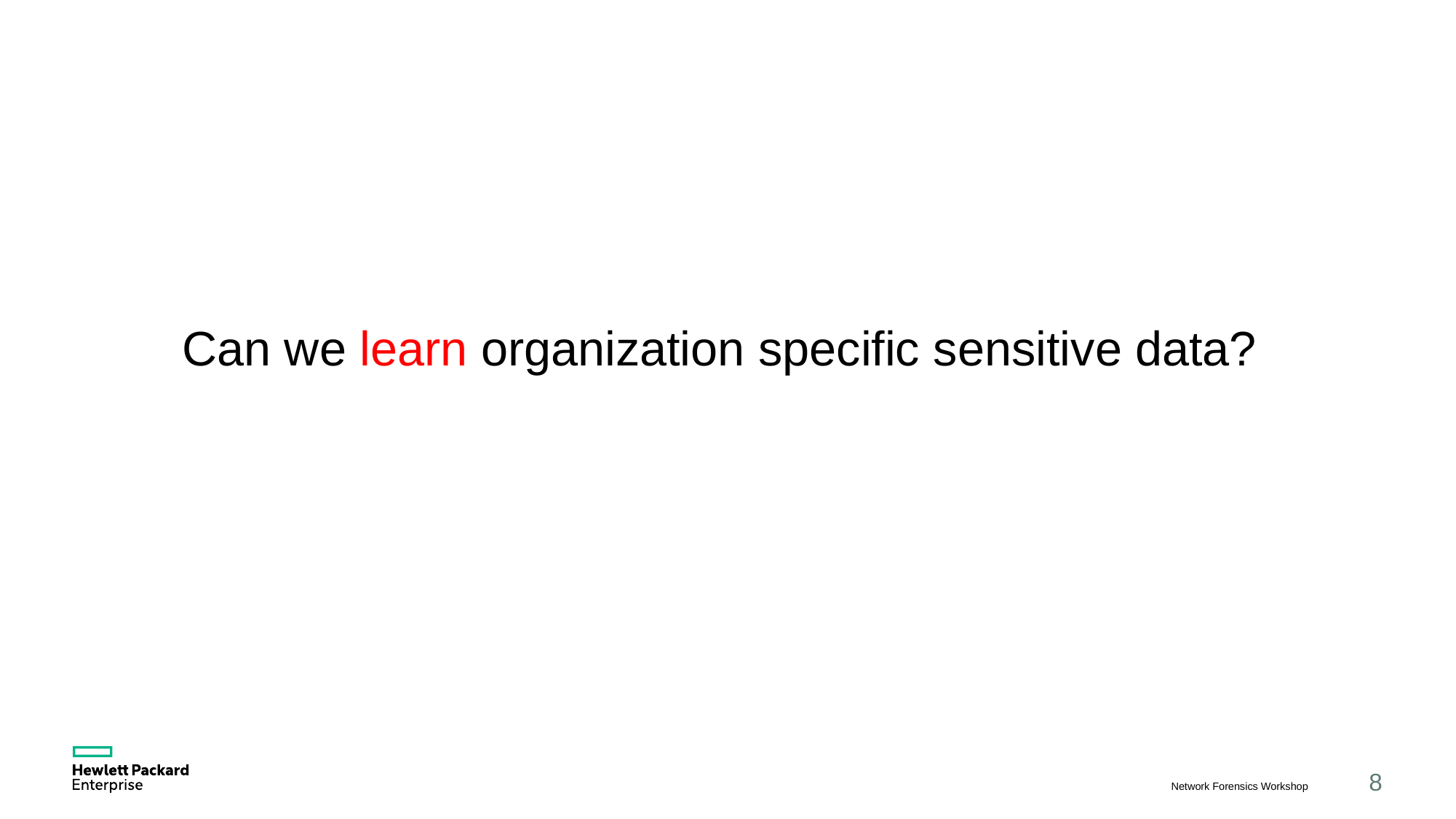

Can we learn organization specific sensitive data?
Network Forensics Workshop
8